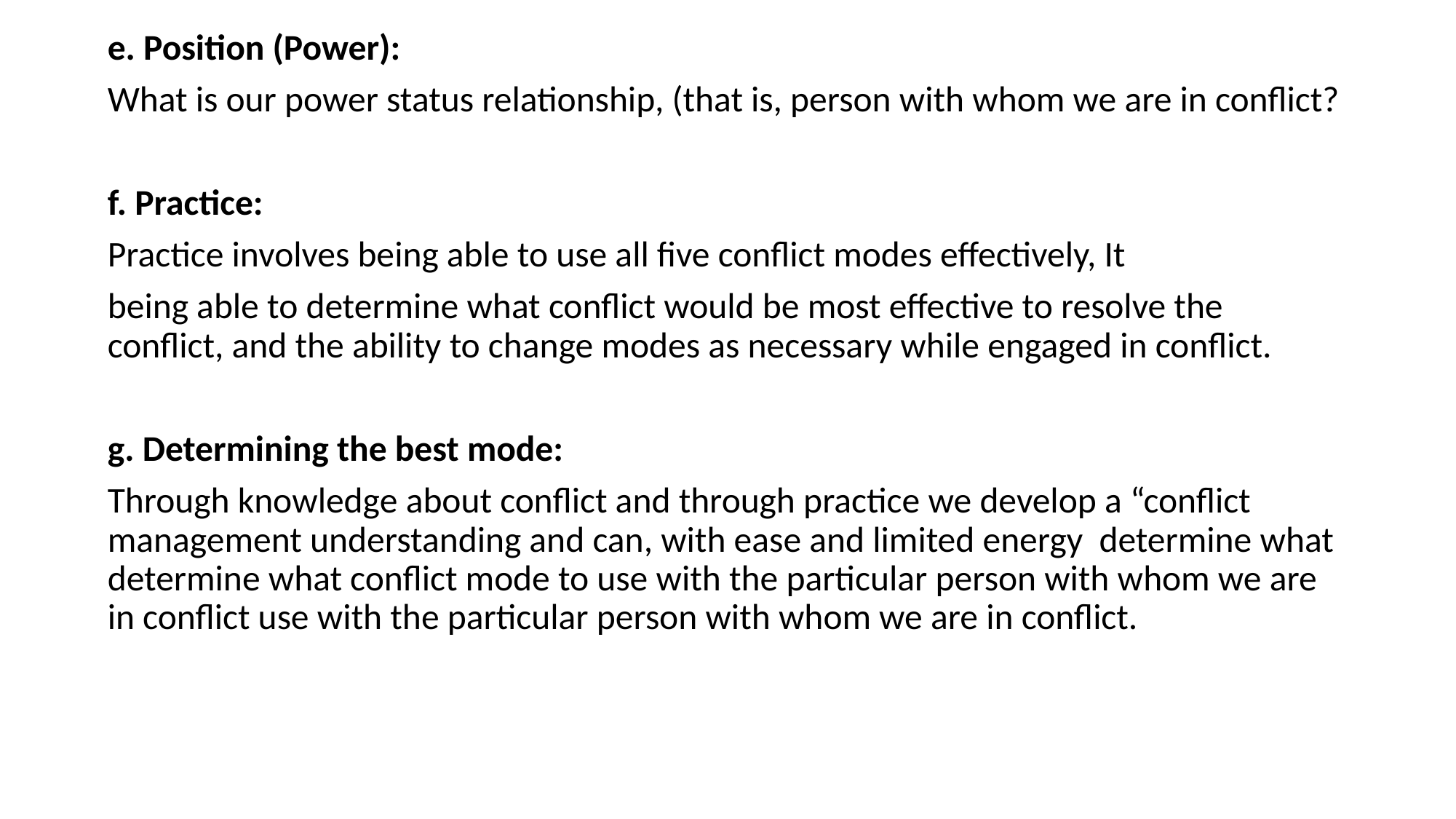

e. Position (Power):
What is our power status relationship, (that is, person with whom we are in conflict?

f. Practice:
Practice involves being able to use all five conflict modes effectively, It
being able to determine what conflict would be most effective to resolve the conflict, and the ability to change modes as necessary while engaged in conflict.

g. Determining the best mode:
Through knowledge about conflict and through practice we develop a “conflict management understanding and can, with ease and limited energy  determine what determine what conflict mode to use with the particular person with whom we are in conflict use with the particular person with whom we are in conflict.